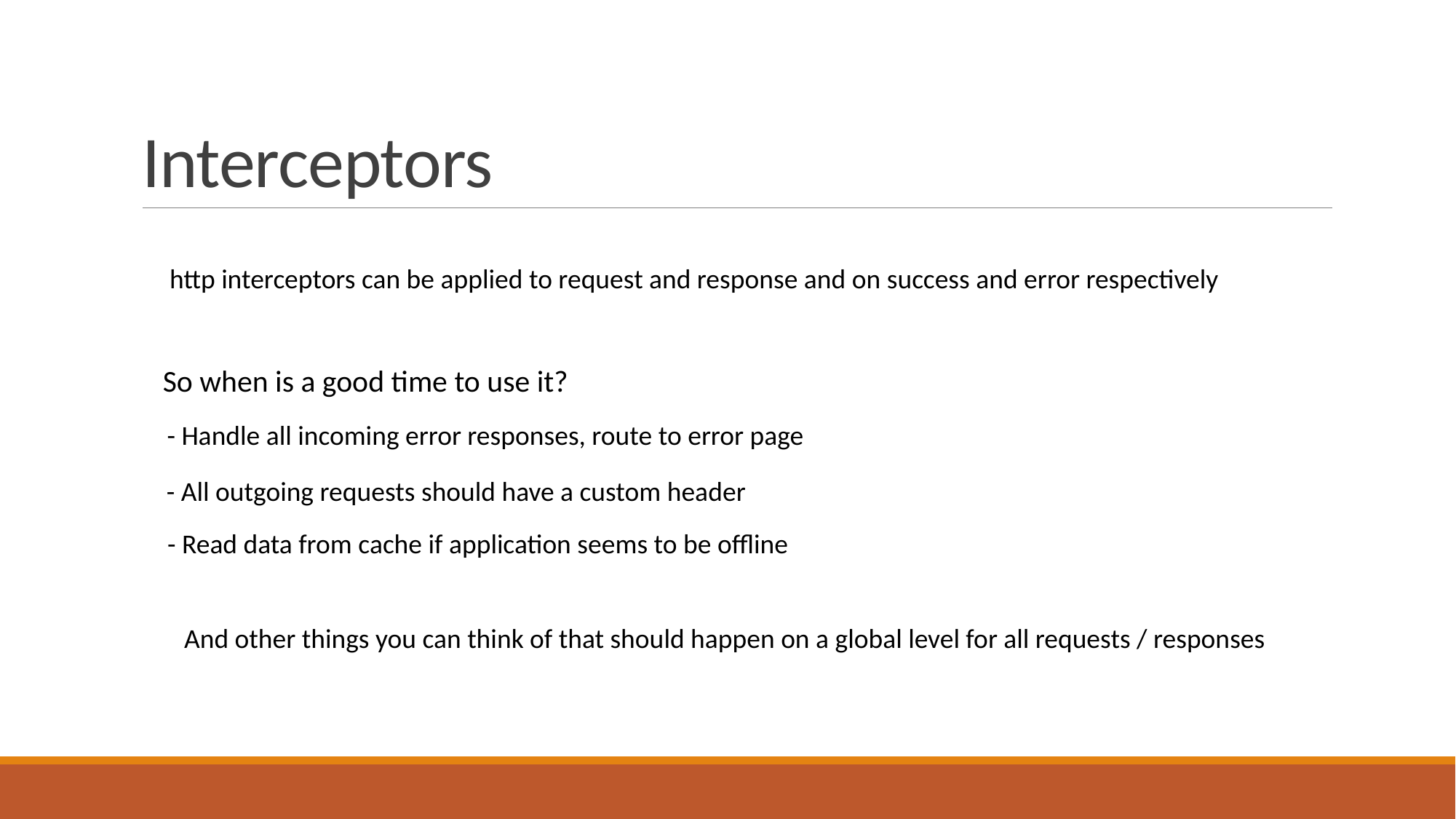

# Interceptors
http interceptors can be applied to request and response and on success and error respectively
So when is a good time to use it?
- Handle all incoming error responses, route to error page
- All outgoing requests should have a custom header
- Read data from cache if application seems to be offline
And other things you can think of that should happen on a global level for all requests / responses